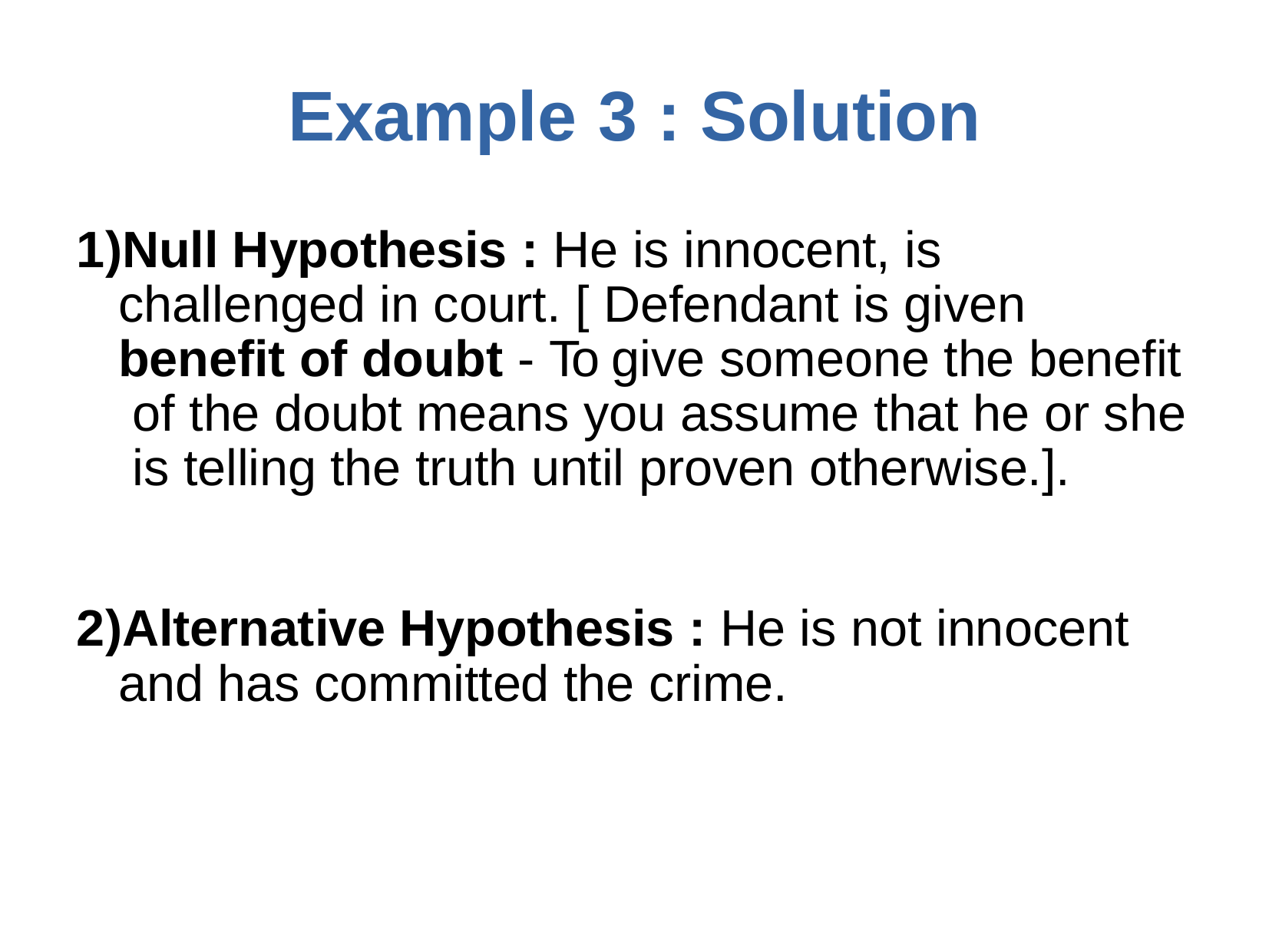

# Example	3	: Solution
Null Hypothesis : He is innocent, is  challenged in court. [ Defendant is given  benefit of doubt - To give someone the benefit  of the doubt means you assume that he or she  is telling the truth until proven otherwise.].

Alternative Hypothesis : He is not innocent  and has committed the crime.